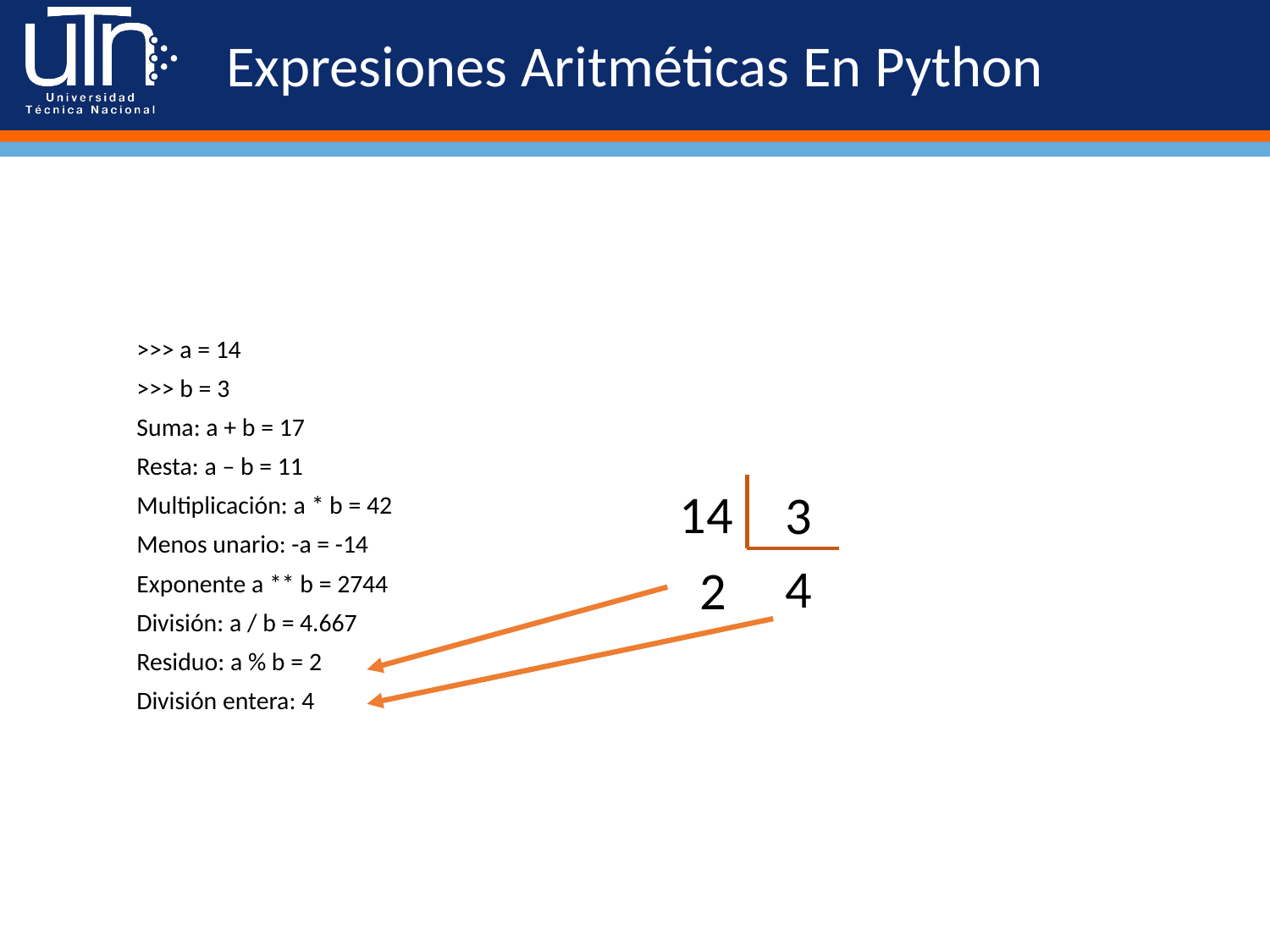

# Expresiones Aritméticas En Python

>>> a = 14
>>> b = 3
Suma: a + b = 17
Resta: a – b = 11
Multiplicación: a * b = 42
Menos unario: -a = -14
Exponente a ** b = 2744
División: a / b = 4.667
Residuo: a % b = 2
División entera: 4

14
3
4
2